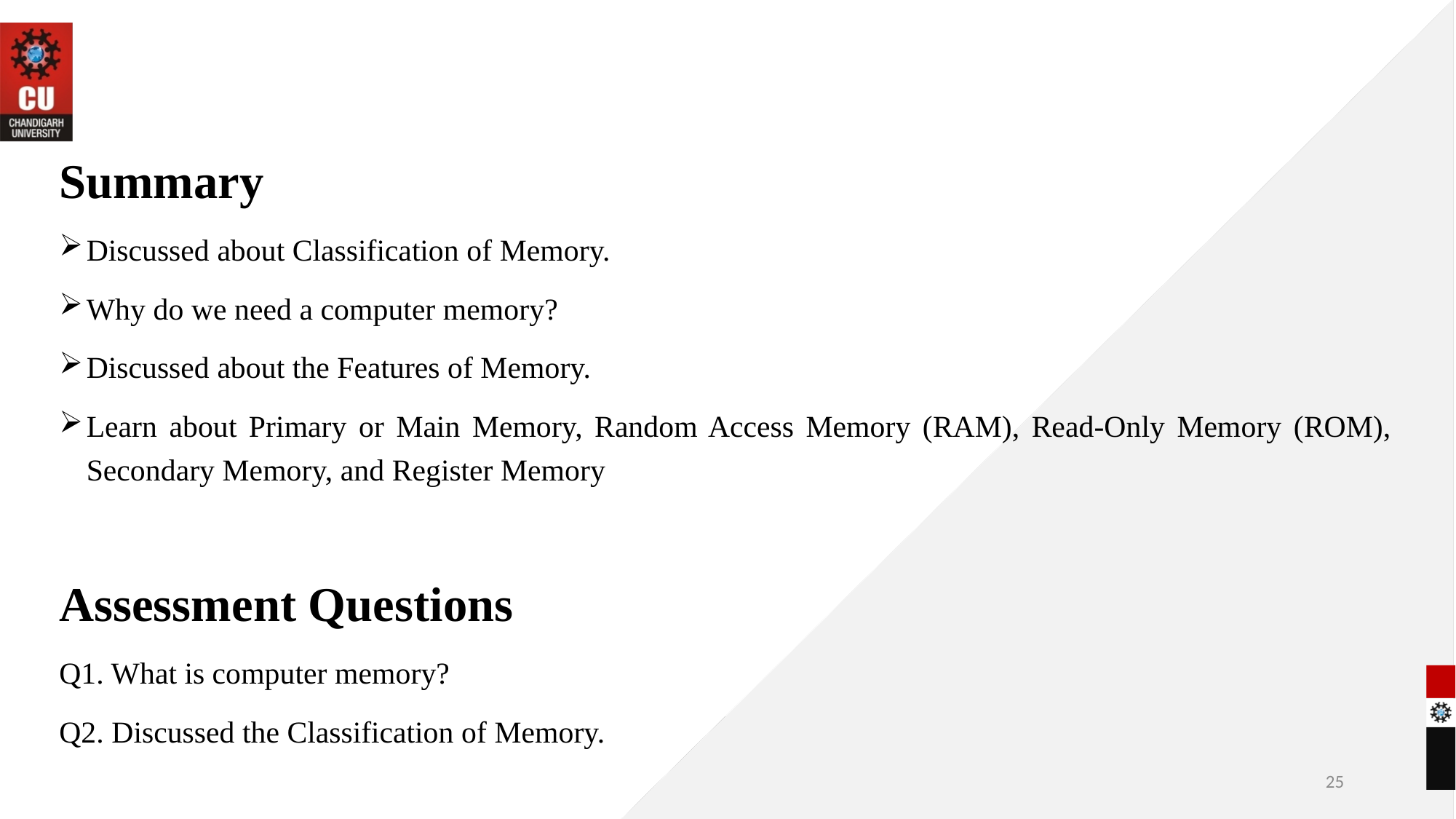

Summary
Discussed about Classification of Memory.
Why do we need a computer memory?
Discussed about the Features of Memory.
Learn about Primary or Main Memory, Random Access Memory (RAM), Read-Only Memory (ROM), Secondary Memory, and Register Memory

Assessment Questions
Q1. What is computer memory?
Q2. Discussed the Classification of Memory.
25